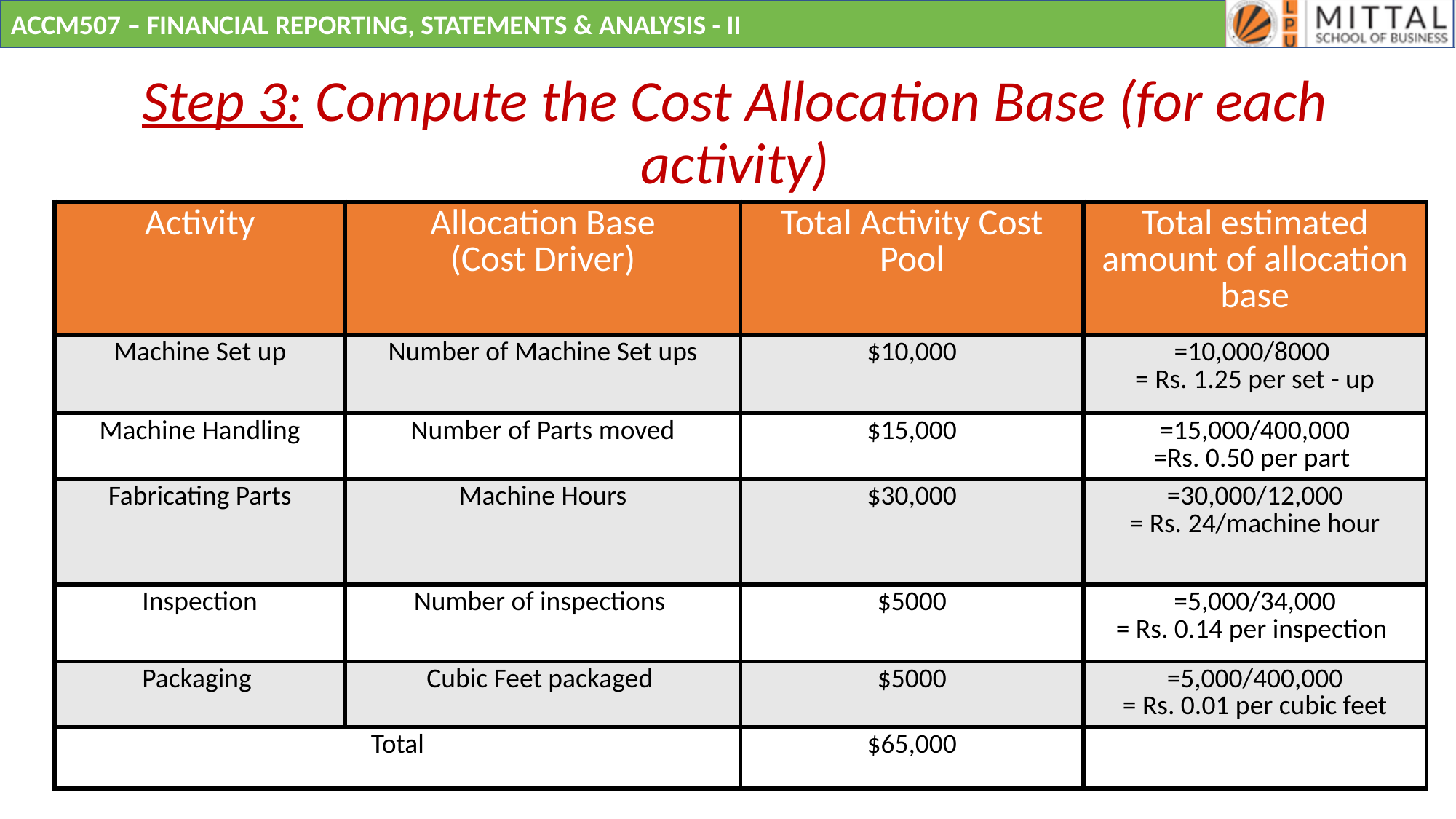

# Step 3: Compute the Cost Allocation Base (for each activity)
| Activity | Allocation Base (Cost Driver) | Total Activity Cost Pool | Total estimated amount of allocation base |
| --- | --- | --- | --- |
| Machine Set up | Number of Machine Set ups | $10,000 | =10,000/8000 = Rs. 1.25 per set - up |
| Machine Handling | Number of Parts moved | $15,000 | =15,000/400,000 =Rs. 0.50 per part |
| Fabricating Parts | Machine Hours | $30,000 | =30,000/12,000 = Rs. 24/machine hour |
| Inspection | Number of inspections | $5000 | =5,000/34,000 = Rs. 0.14 per inspection |
| Packaging | Cubic Feet packaged | $5000 | =5,000/400,000 = Rs. 0.01 per cubic feet |
| Total |  | $65,000 |  |